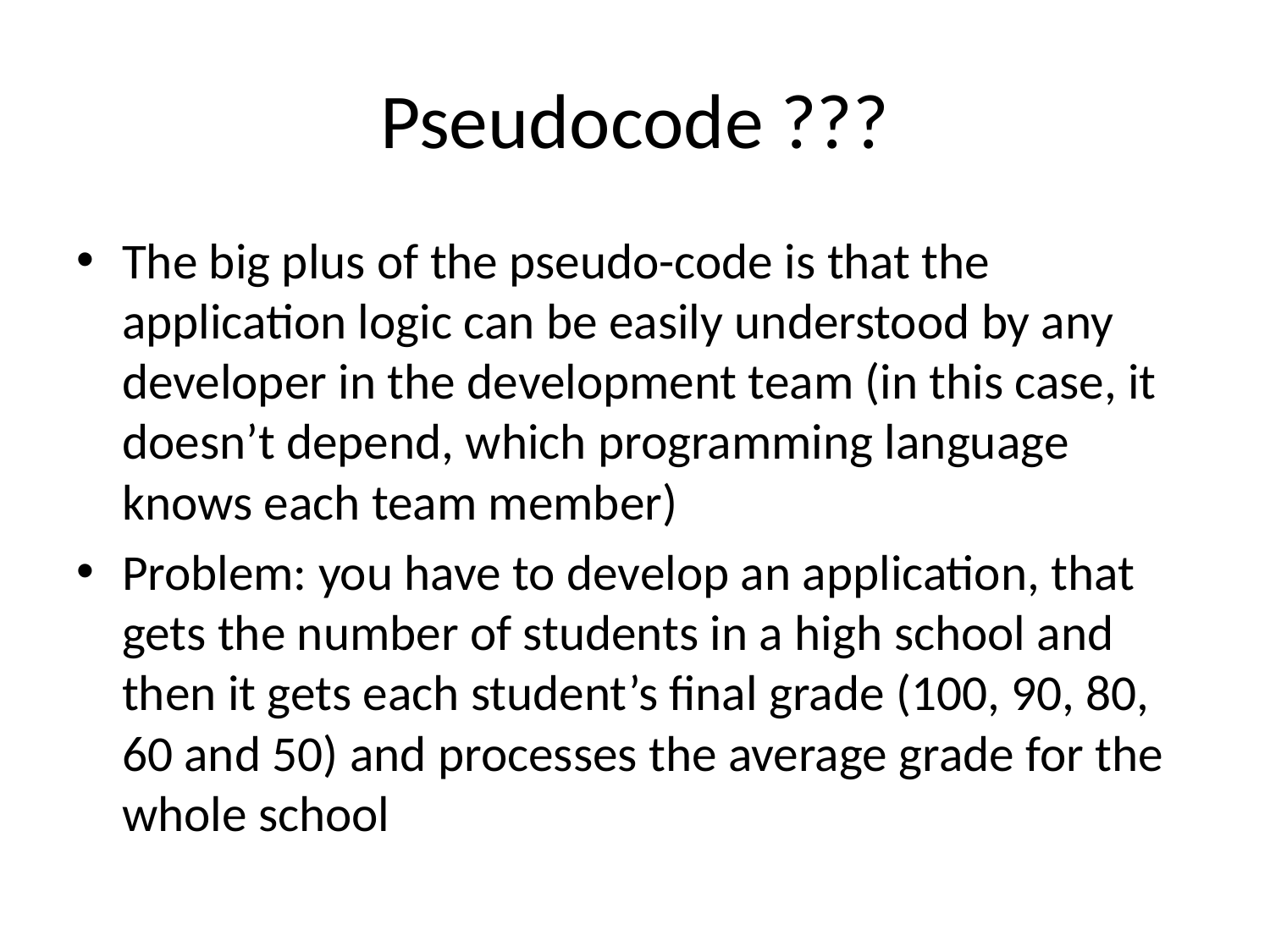

# Pseudocode ???
The big plus of the pseudo-code is that the application logic can be easily understood by any developer in the development team (in this case, it doesn’t depend, which programming language knows each team member)
Problem: you have to develop an application, that gets the number of students in a high school and then it gets each student’s final grade (100, 90, 80, 60 and 50) and processes the average grade for the whole school